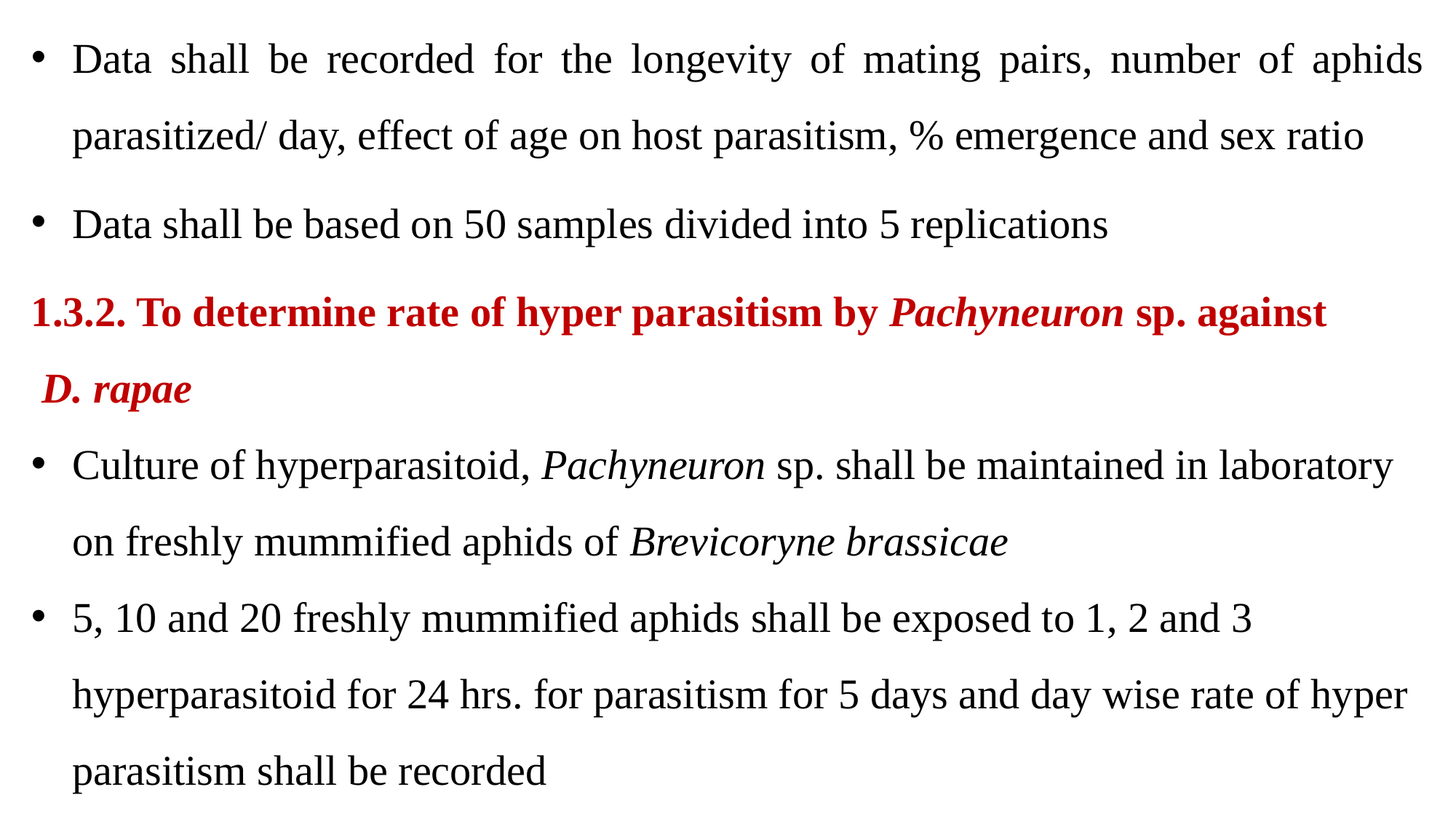

Data shall be recorded for the longevity of mating pairs, number of aphids parasitized/ day, effect of age on host parasitism, % emergence and sex ratio
Data shall be based on 50 samples divided into 5 replications
1.3.2. To determine rate of hyper parasitism by Pachyneuron sp. against
 D. rapae
Culture of hyperparasitoid, Pachyneuron sp. shall be maintained in laboratory on freshly mummified aphids of Brevicoryne brassicae
5, 10 and 20 freshly mummified aphids shall be exposed to 1, 2 and 3 hyperparasitoid for 24 hrs. for parasitism for 5 days and day wise rate of hyper parasitism shall be recorded